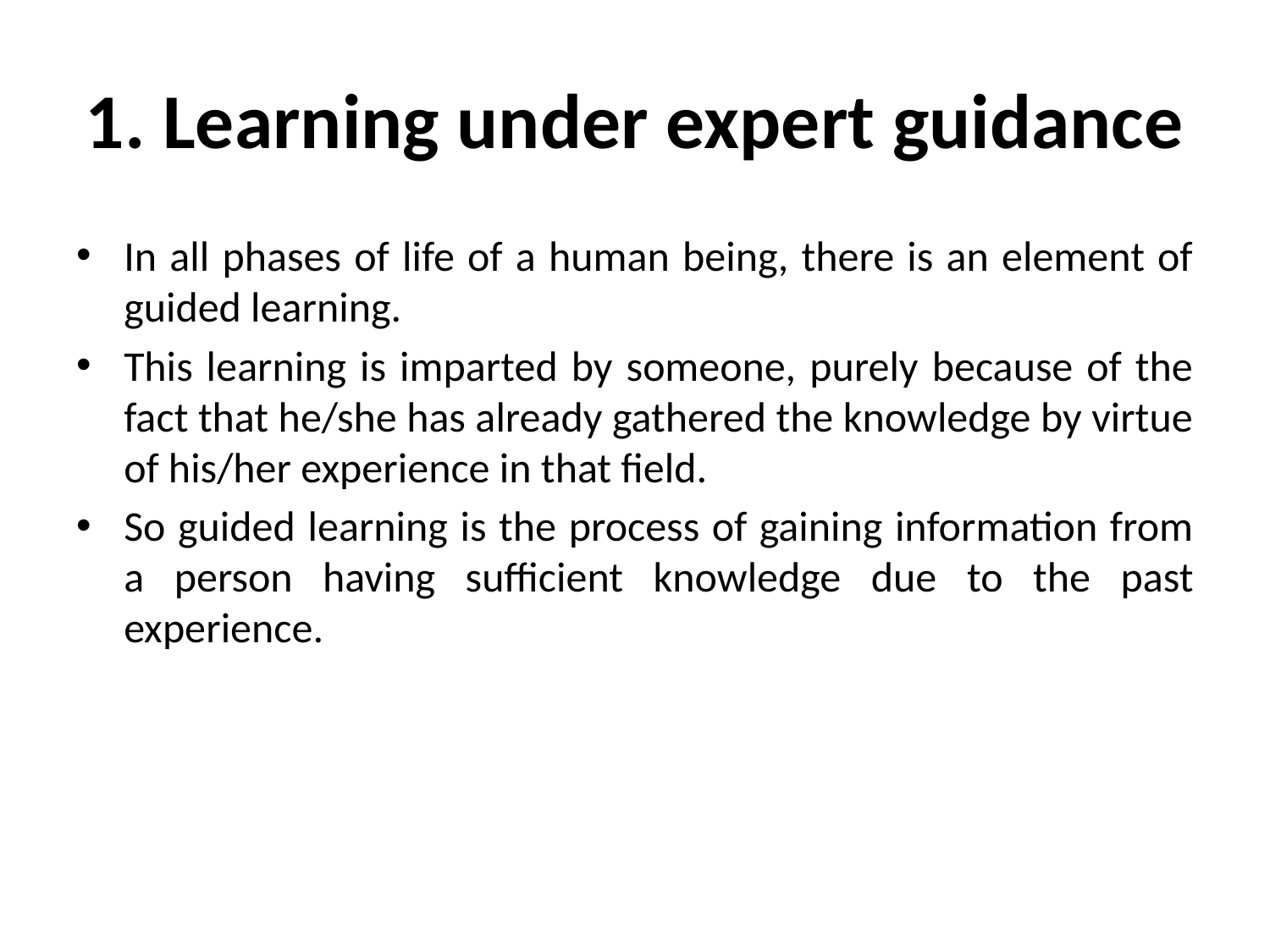

# 1. Learning under expert guidance
In all phases of life of a human being, there is an element of guided learning.
This learning is imparted by someone, purely because of the fact that he/she has already gathered the knowledge by virtue of his/her experience in that field.
So guided learning is the process of gaining information from a person having sufficient knowledge due to the past experience.